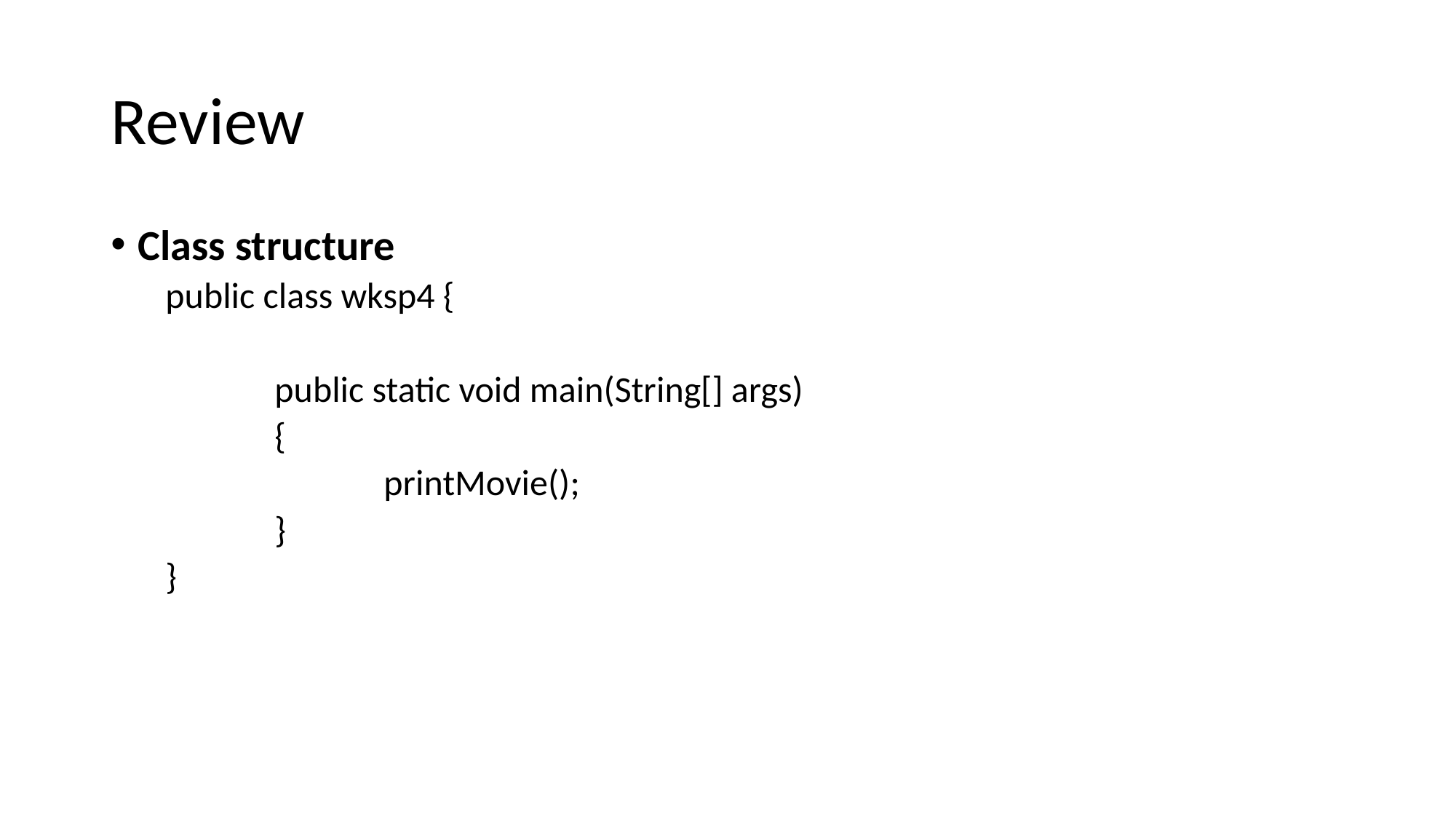

# Review
Class structure
public class wksp4 {

	public static void main(String[] args)
	{
		printMovie();
	}
}